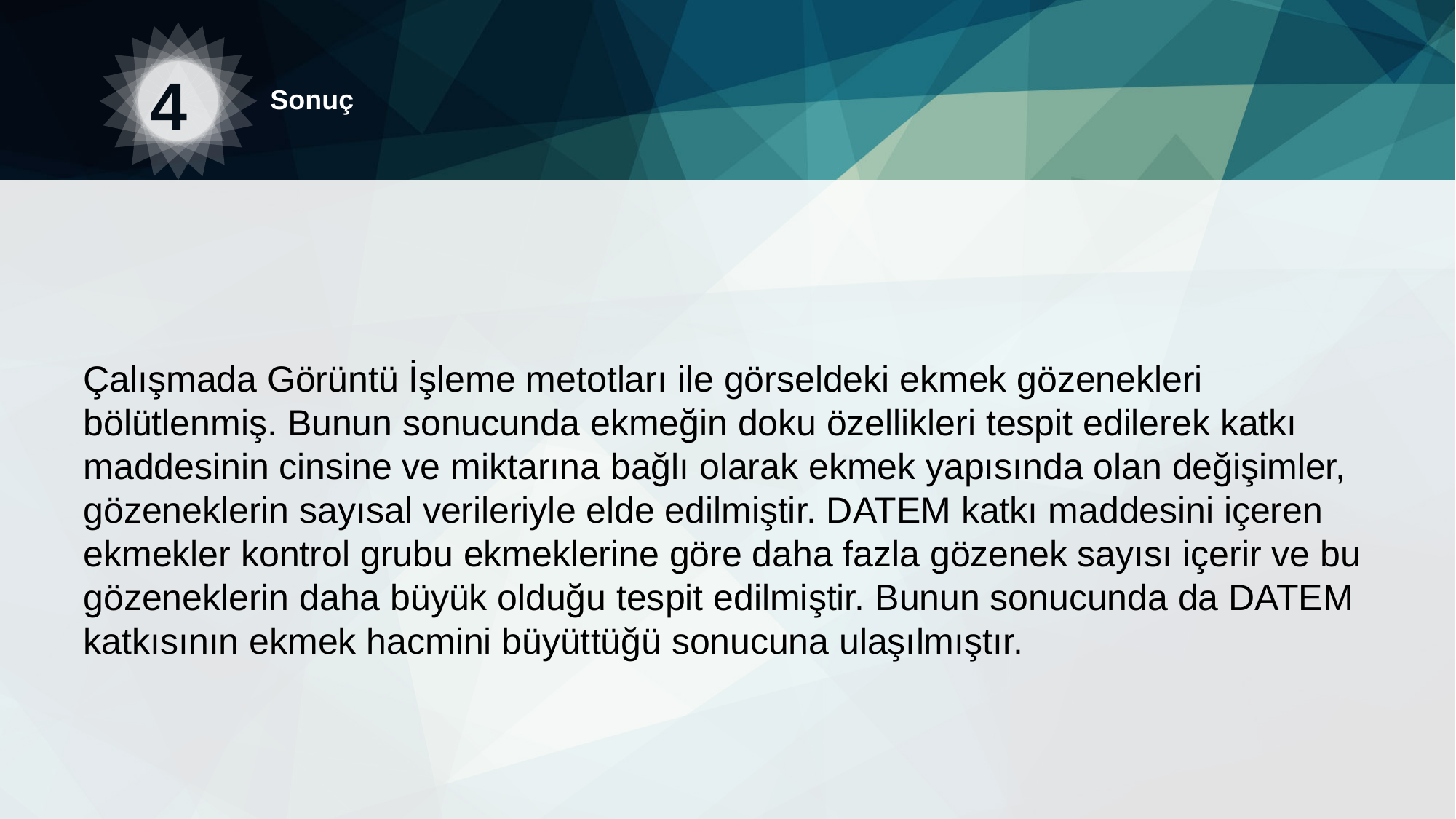

4
Sonuç
Çalışmada Görüntü İşleme metotları ile görseldeki ekmek gözenekleri
bölütlenmiş. Bunun sonucunda ekmeğin doku özellikleri tespit edilerek katkı
maddesinin cinsine ve miktarına bağlı olarak ekmek yapısında olan değişimler,
gözeneklerin sayısal verileriyle elde edilmiştir. DATEM katkı maddesini içeren
ekmekler kontrol grubu ekmeklerine göre daha fazla gözenek sayısı içerir ve bu
gözeneklerin daha büyük olduğu tespit edilmiştir. Bunun sonucunda da DATEM
katkısının ekmek hacmini büyüttüğü sonucuna ulaşılmıştır.